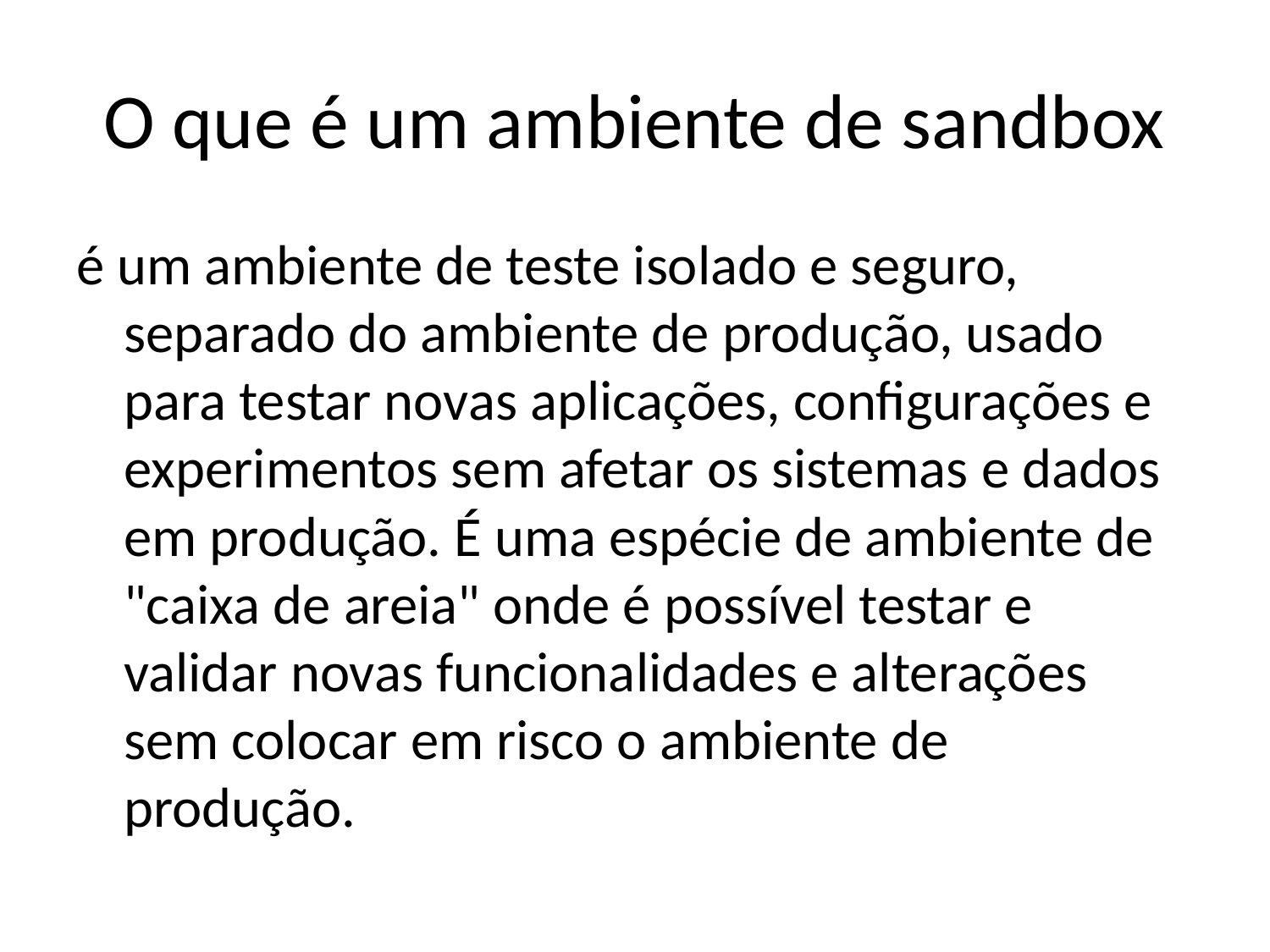

# O que é um ambiente de sandbox
é um ambiente de teste isolado e seguro, separado do ambiente de produção, usado para testar novas aplicações, configurações e experimentos sem afetar os sistemas e dados em produção. É uma espécie de ambiente de "caixa de areia" onde é possível testar e validar novas funcionalidades e alterações sem colocar em risco o ambiente de produção.